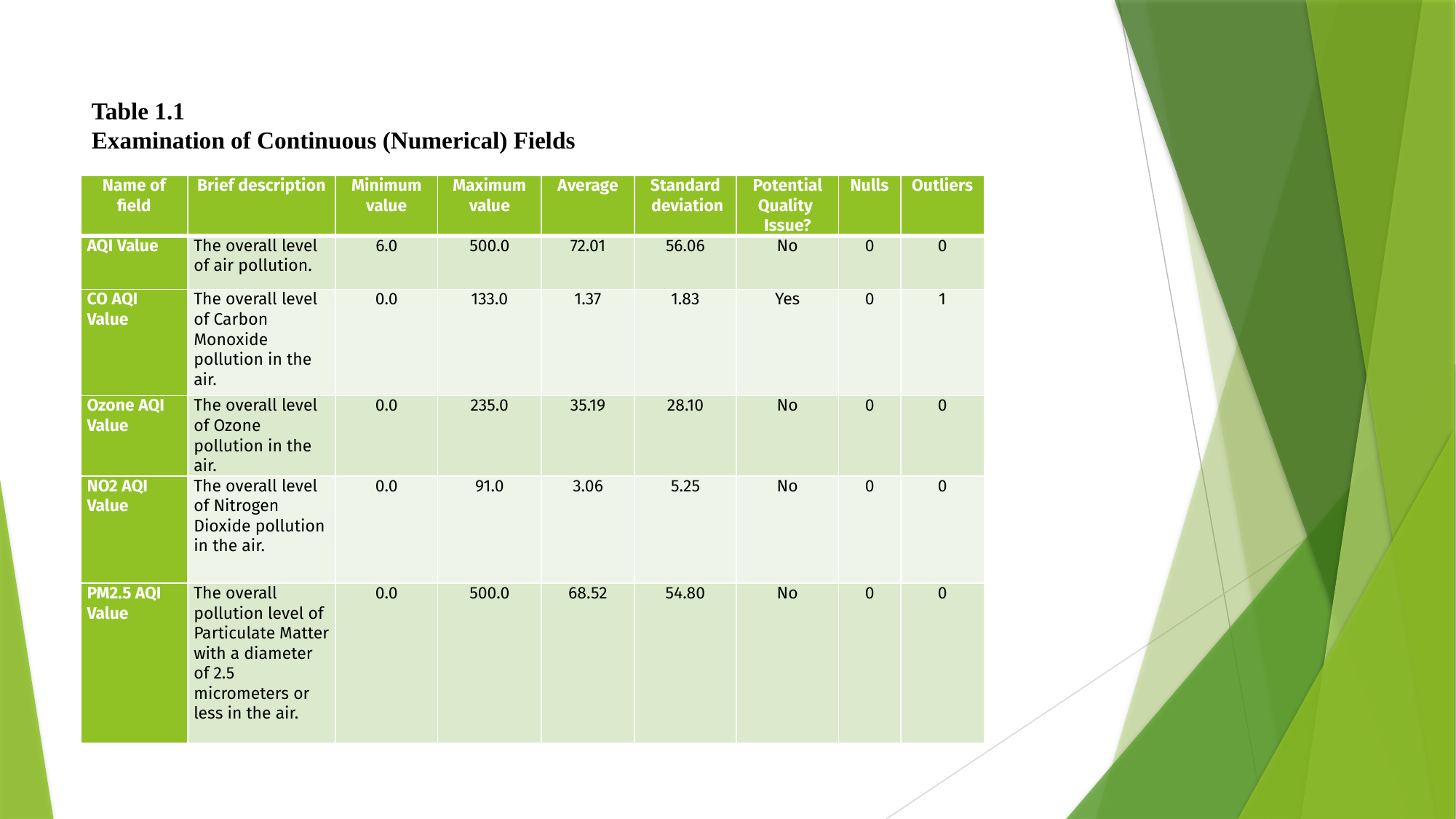

Table 1.1
Examination of Continuous (Numerical) Fields

| Name of field | Brief description | Minimum value | Maximum value | Average | Standard deviation | Potential Quality Issue? | Nulls | Outliers |
| --- | --- | --- | --- | --- | --- | --- | --- | --- |
| AQI Value | The overall level of air pollution. | 6.0 | 500.0 | 72.01 | 56.06 | No | 0 | 0 |
| CO AQI Value | The overall level of Carbon Monoxide pollution in the air. | 0.0 | 133.0 | 1.37 | 1.83 | Yes | 0 | 1 |
| Ozone AQI Value | The overall level of Ozone pollution in the air. | 0.0 | 235.0 | 35.19 | 28.10 | No | 0 | 0 |
| NO2 AQI Value | The overall level of Nitrogen Dioxide pollution in the air. | 0.0 | 91.0 | 3.06 | 5.25 | No | 0 | 0 |
| PM2.5 AQI Value | The overall pollution level of Particulate Matter with a diameter of 2.5 micrometers or less in the air. | 0.0 | 500.0 | 68.52 | 54.80 | No | 0 | 0 |